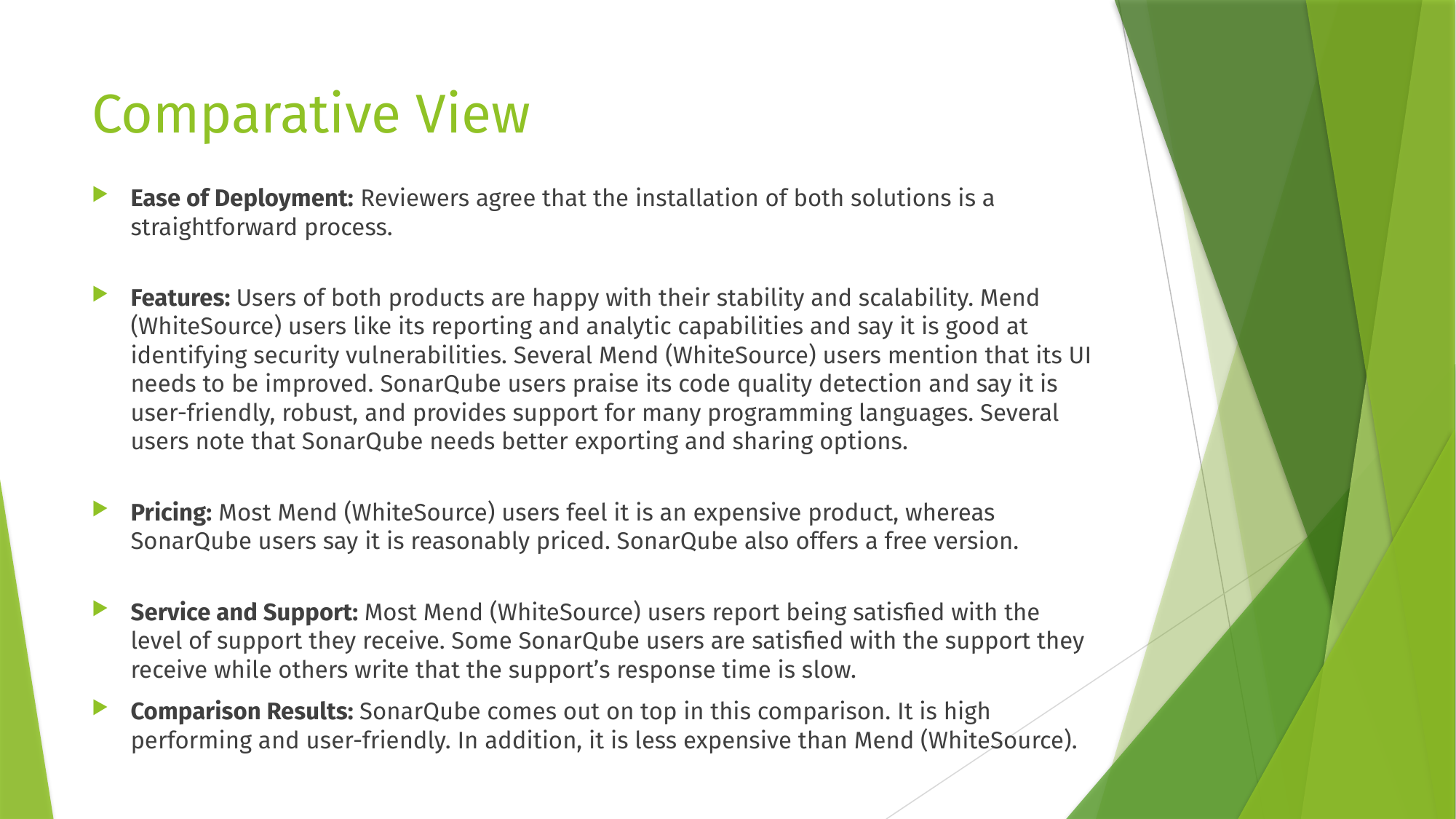

# Comparative View
Ease of Deployment: Reviewers agree that the installation of both solutions is a straightforward process.
Features: Users of both products are happy with their stability and scalability. Mend (WhiteSource) users like its reporting and analytic capabilities and say it is good at identifying security vulnerabilities. Several Mend (WhiteSource) users mention that its UI needs to be improved. SonarQube users praise its code quality detection and say it is user-friendly, robust, and provides support for many programming languages. Several users note that SonarQube needs better exporting and sharing options.
Pricing: Most Mend (WhiteSource) users feel it is an expensive product, whereas SonarQube users say it is reasonably priced. SonarQube also offers a free version.
Service and Support: Most Mend (WhiteSource) users report being satisfied with the level of support they receive. Some SonarQube users are satisfied with the support they receive while others write that the support’s response time is slow.
Comparison Results: SonarQube comes out on top in this comparison. It is high performing and user-friendly. In addition, it is less expensive than Mend (WhiteSource).